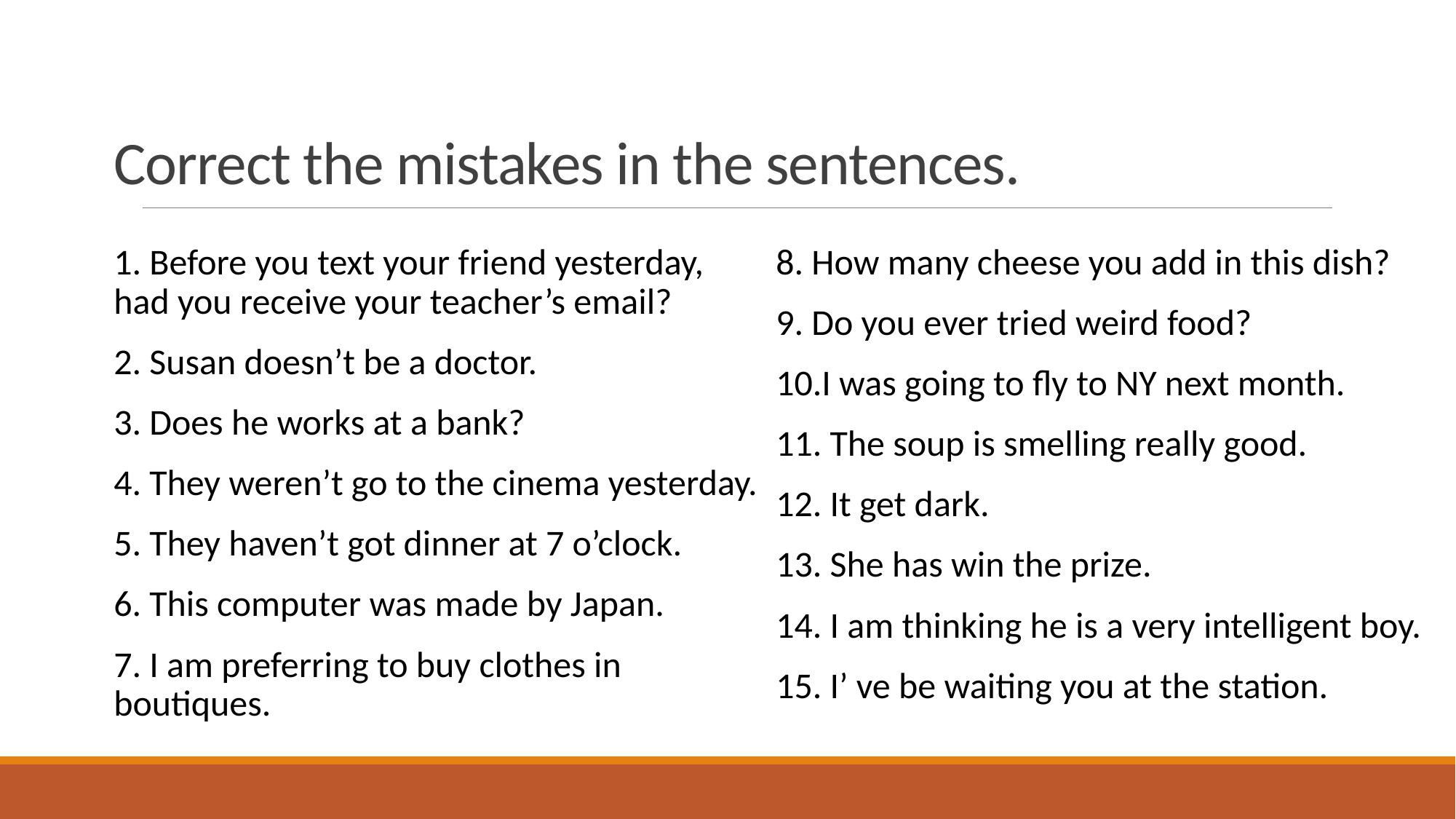

# Correct the mistakes in the sentences.
1. Before you text your friend yesterday, had you receive your teacher’s email?
2. Susan doesn’t be a doctor.
3. Does he works at a bank?
4. They weren’t go to the cinema yesterday.
5. They haven’t got dinner at 7 o’clock.
6. This computer was made by Japan.
7. I am preferring to buy clothes in boutiques.
8. How many cheese you add in this dish?
9. Do you ever tried weird food?
10.I was going to fly to NY next month.
11. The soup is smelling really good.
12. It get dark.
13. She has win the prize.
14. I am thinking he is a very intelligent boy.
15. I’ ve be waiting you at the station.